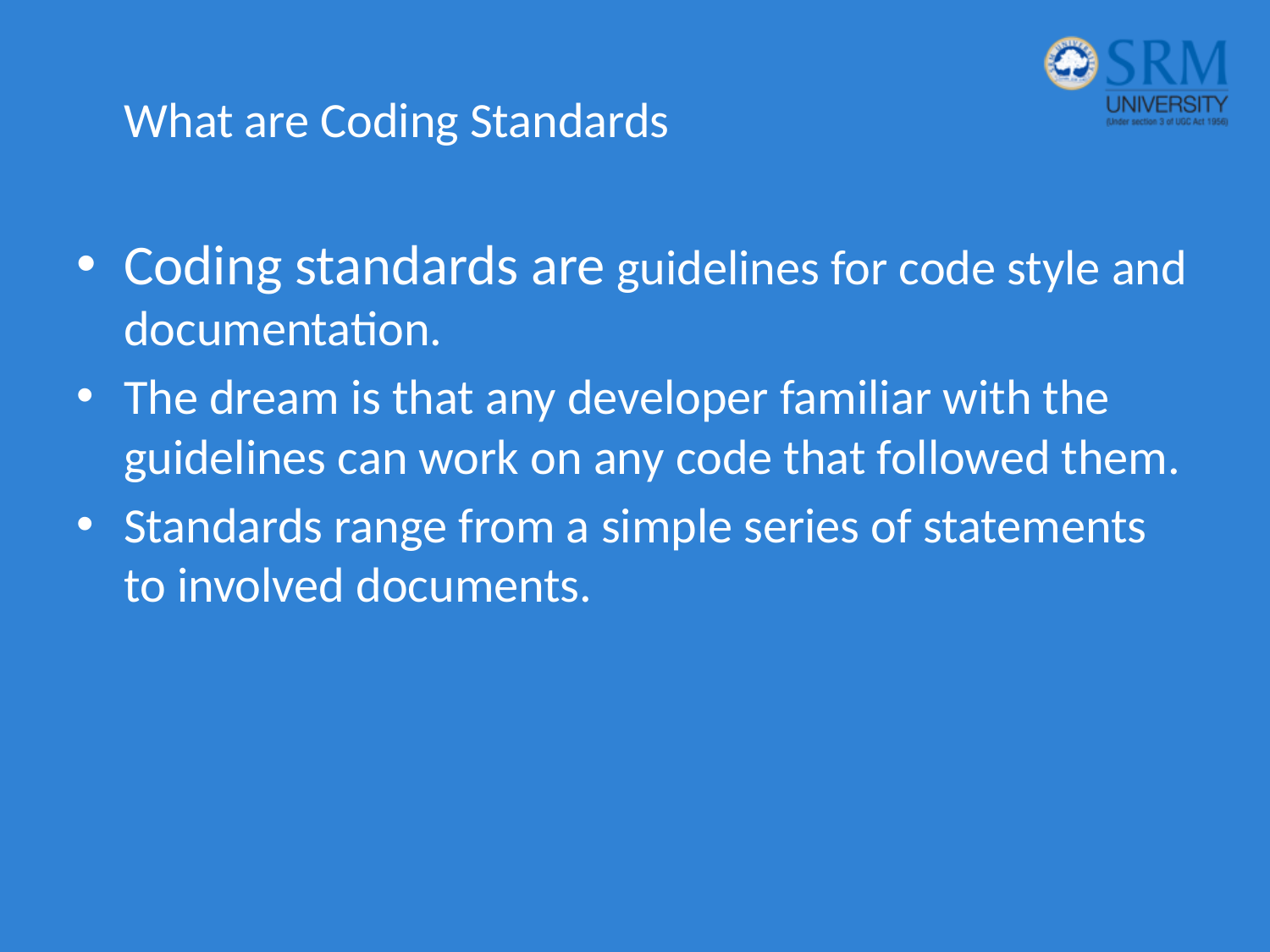

# What are Coding Standards
Coding standards are guidelines for code style and documentation.
The dream is that any developer familiar with the guidelines can work on any code that followed them.
Standards range from a simple series of statements to involved documents.